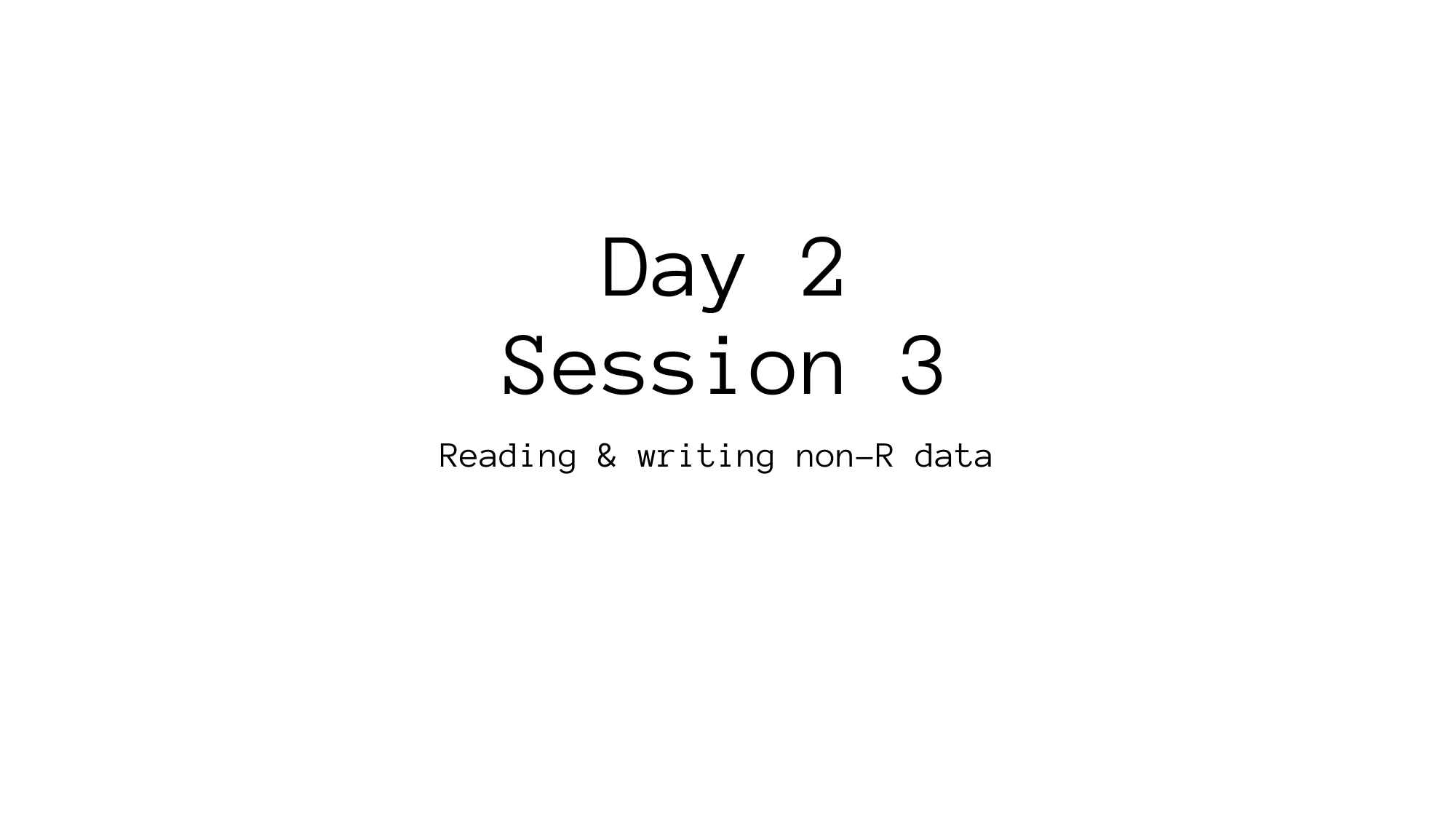

# Day 2 Session 3
Reading & writing non-R data